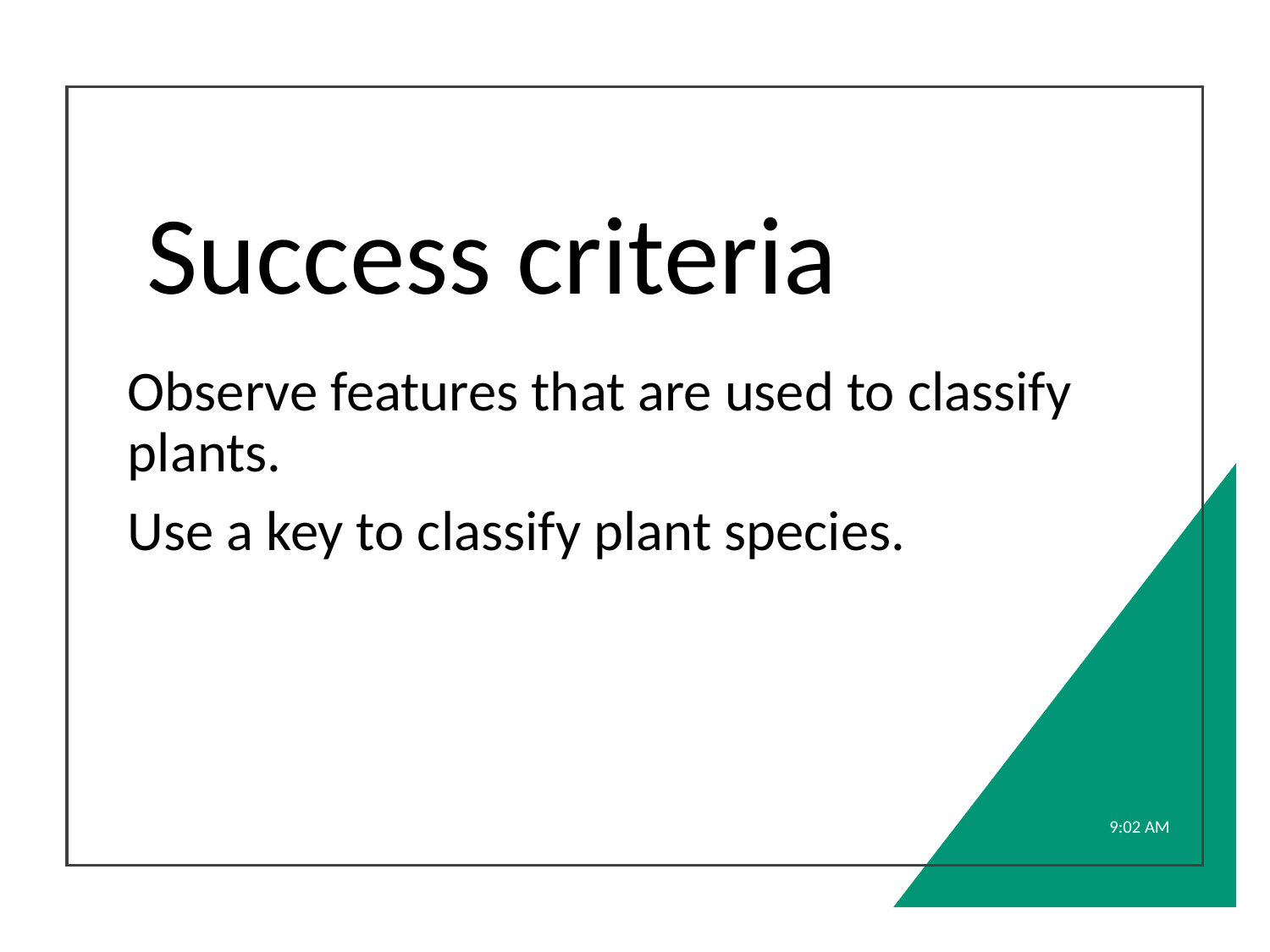

# Success criteria
Observe features that are used to classify plants.
Use a key to classify plant species.

9:02 AM